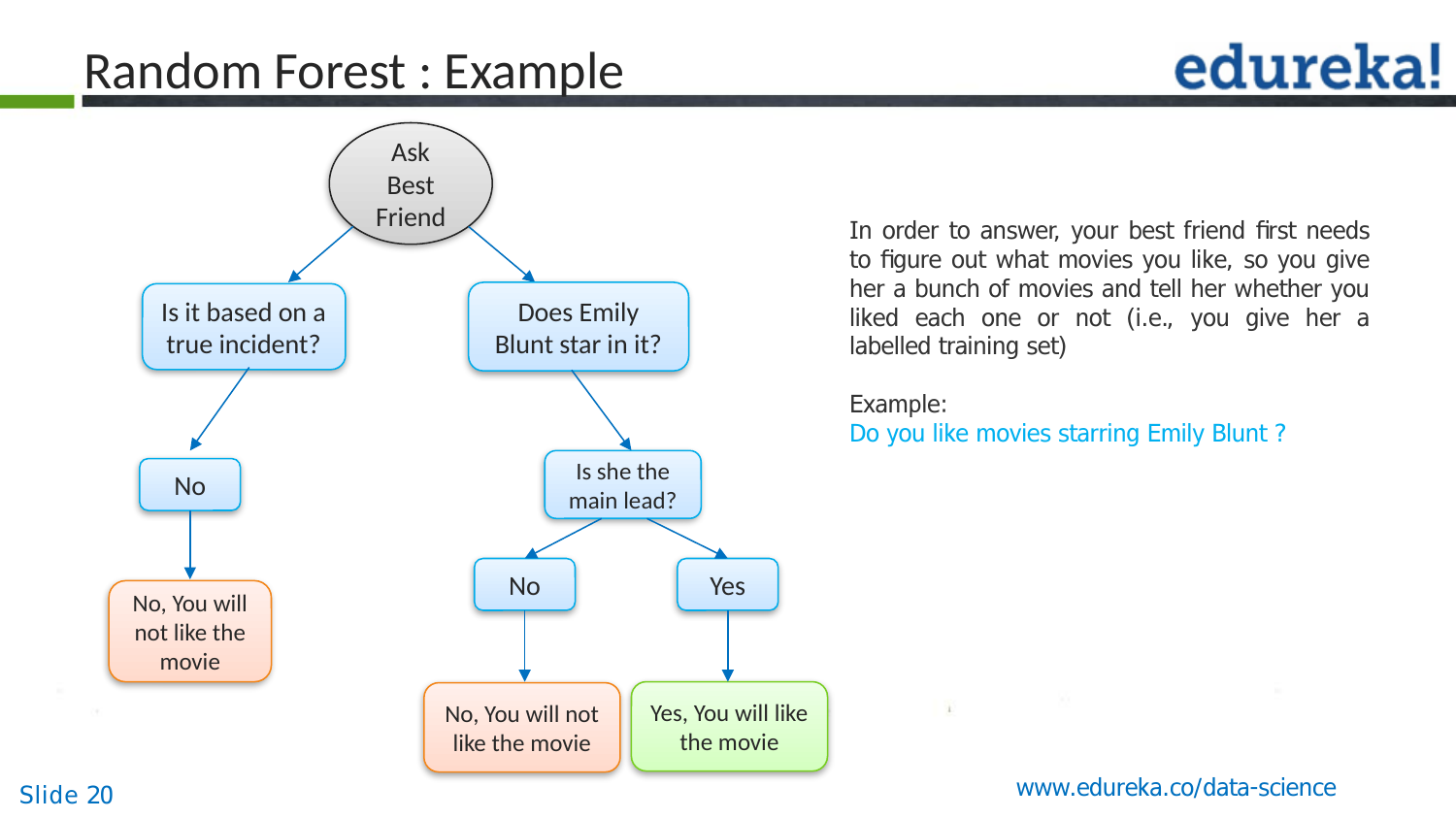

Random Forest : Example
Ask
Best Friend
Does Emily Blunt star in it?
Is it based on a true incident?
Is she the main lead?
No
Yes
No
No, You will not like the movie
Yes, You will like the movie
No, You will not like the movie
In order to answer, your best friend first needs to figure out what movies you like, so you give her a bunch of movies and tell her whether you liked each one or not (i.e., you give her a labelled training set)

Example:
Do you like movies starring Emily Blunt ?